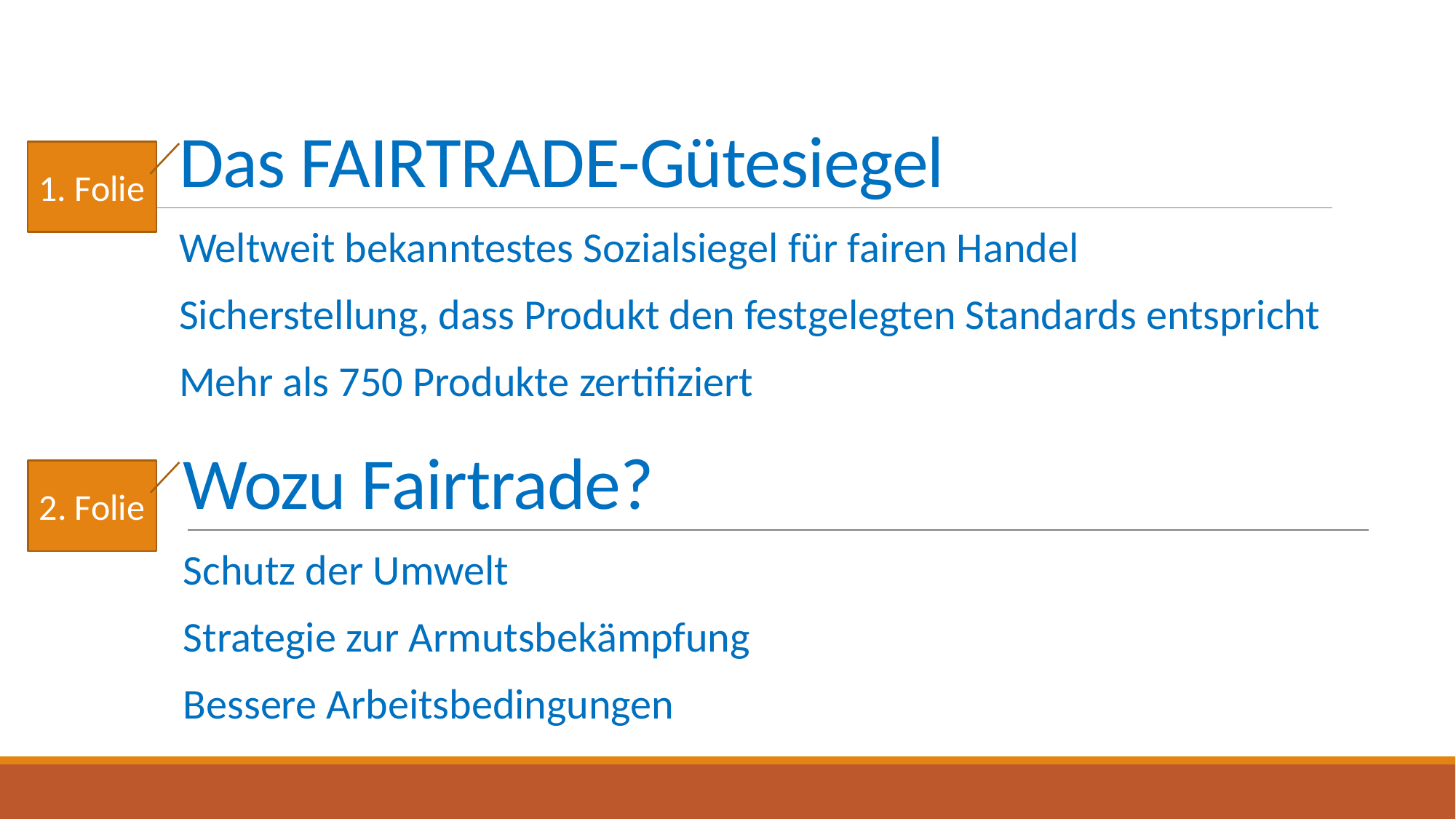

# Das FAIRTRADE-Gütesiegel
1. Folie
Weltweit bekanntestes Sozialsiegel für fairen Handel
Sicherstellung, dass Produkt den festgelegten Standards entspricht
Mehr als 750 Produkte zertifiziert
Wozu Fairtrade?
2. Folie
Schutz der Umwelt
Strategie zur Armutsbekämpfung
Bessere Arbeitsbedingungen